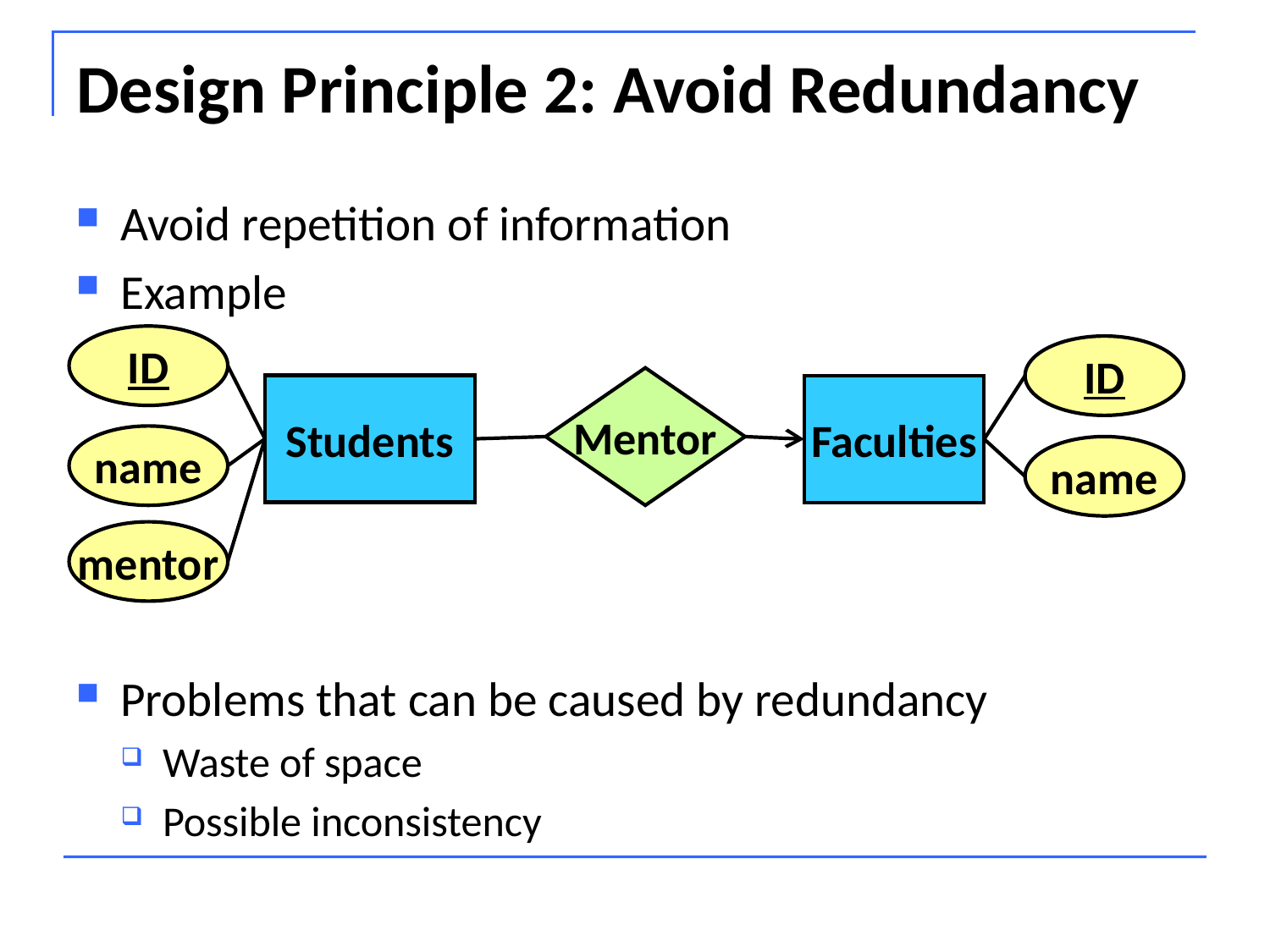

# Design Principle 2: Avoid Redundancy
Avoid repetition of information
Example

Problems that can be caused by redundancy
Waste of space
Possible inconsistency
ID
ID
Mentor
Students
Faculties
name
name
mentor